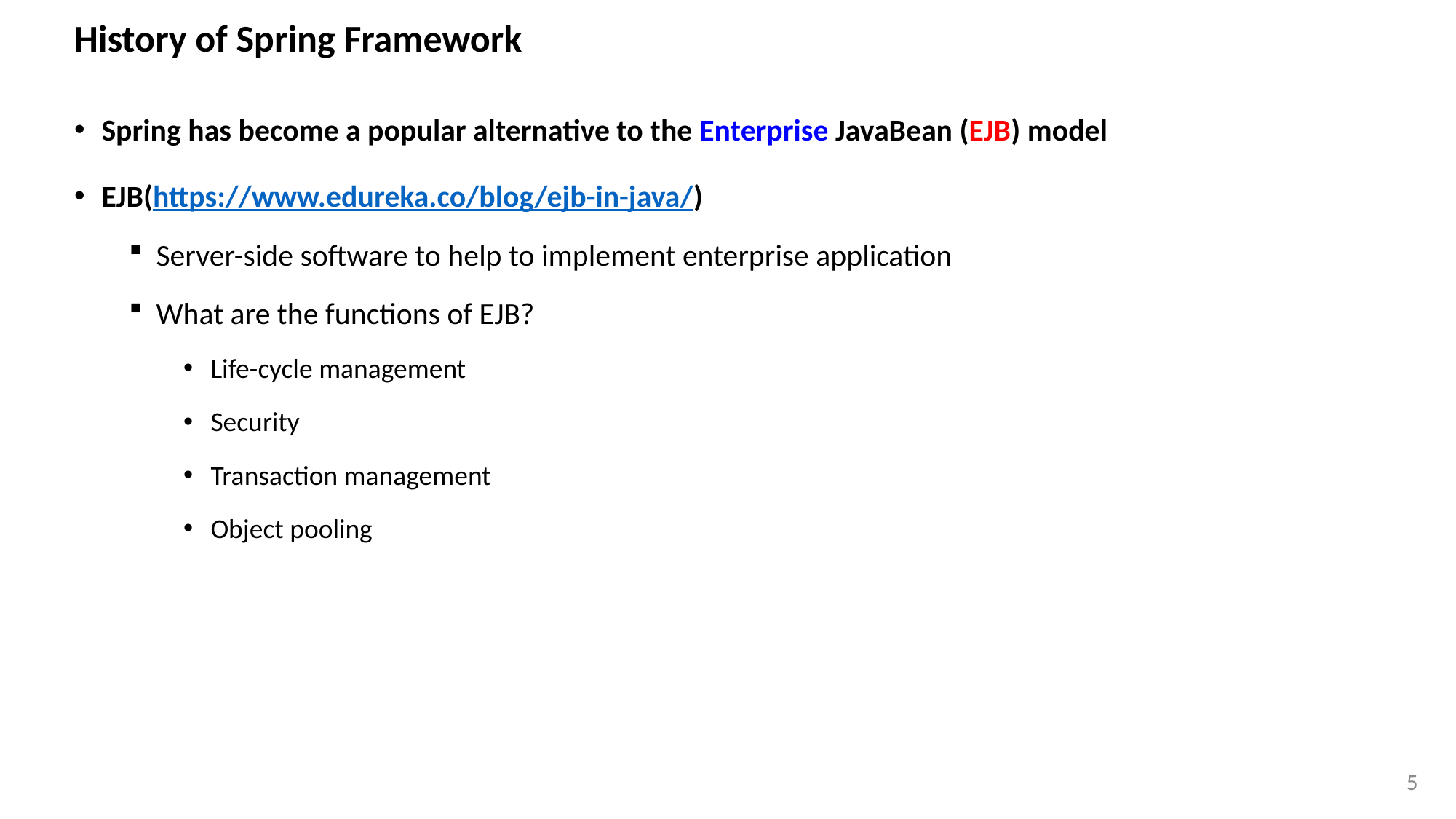

# History of Spring Framework
Spring has become a popular alternative to the Enterprise JavaBean (EJB) model
EJB(https://www.edureka.co/blog/ejb-in-java/)
Server-side software to help to implement enterprise application
What are the functions of EJB?
Life-cycle management
Security
Transaction management
Object pooling

5